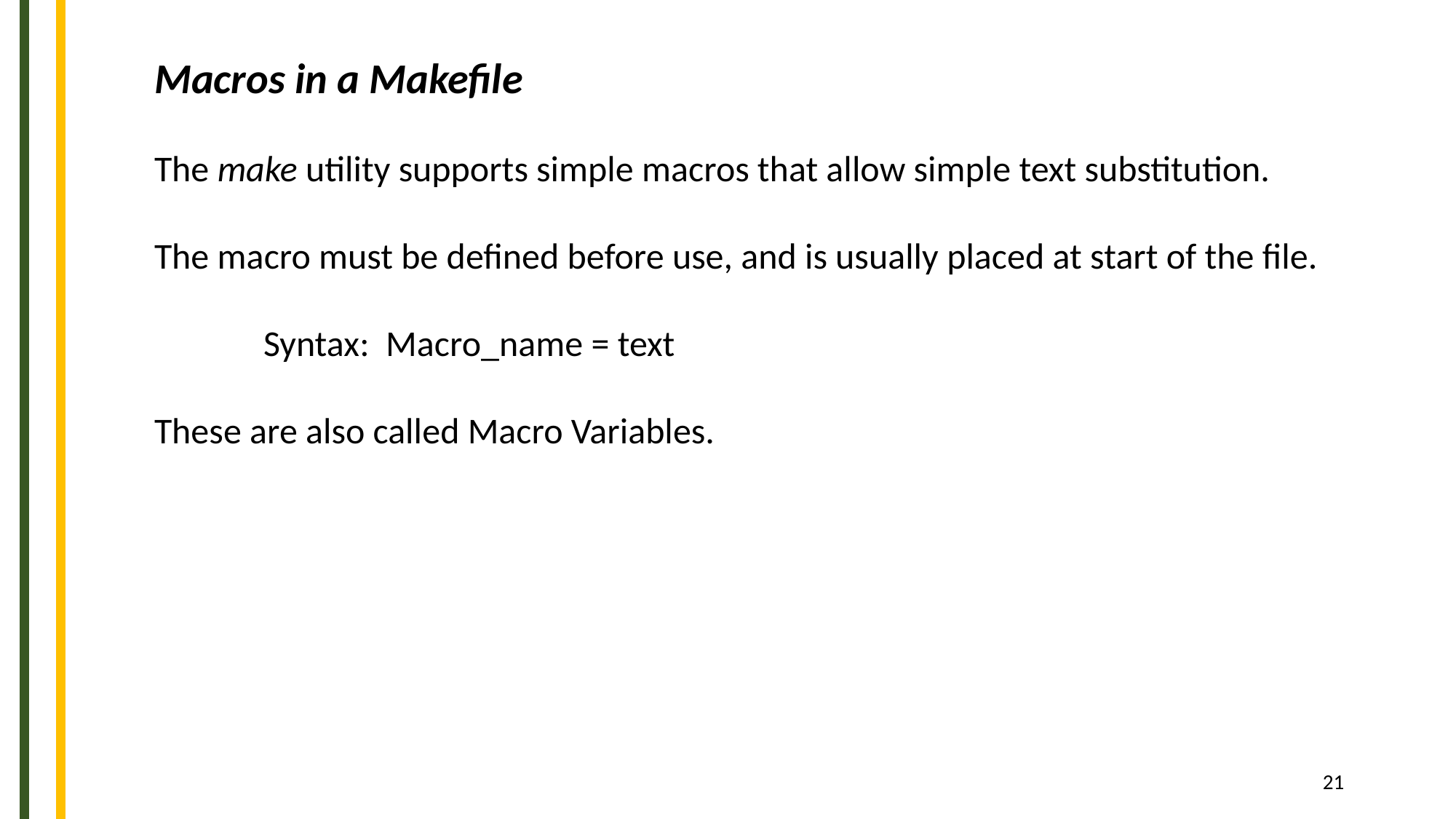

Macros in a Makefile

The make utility supports simple macros that allow simple text substitution.

The macro must be defined before use, and is usually placed at start of the file.

	Syntax:  Macro_name = text

These are also called Macro Variables.

21